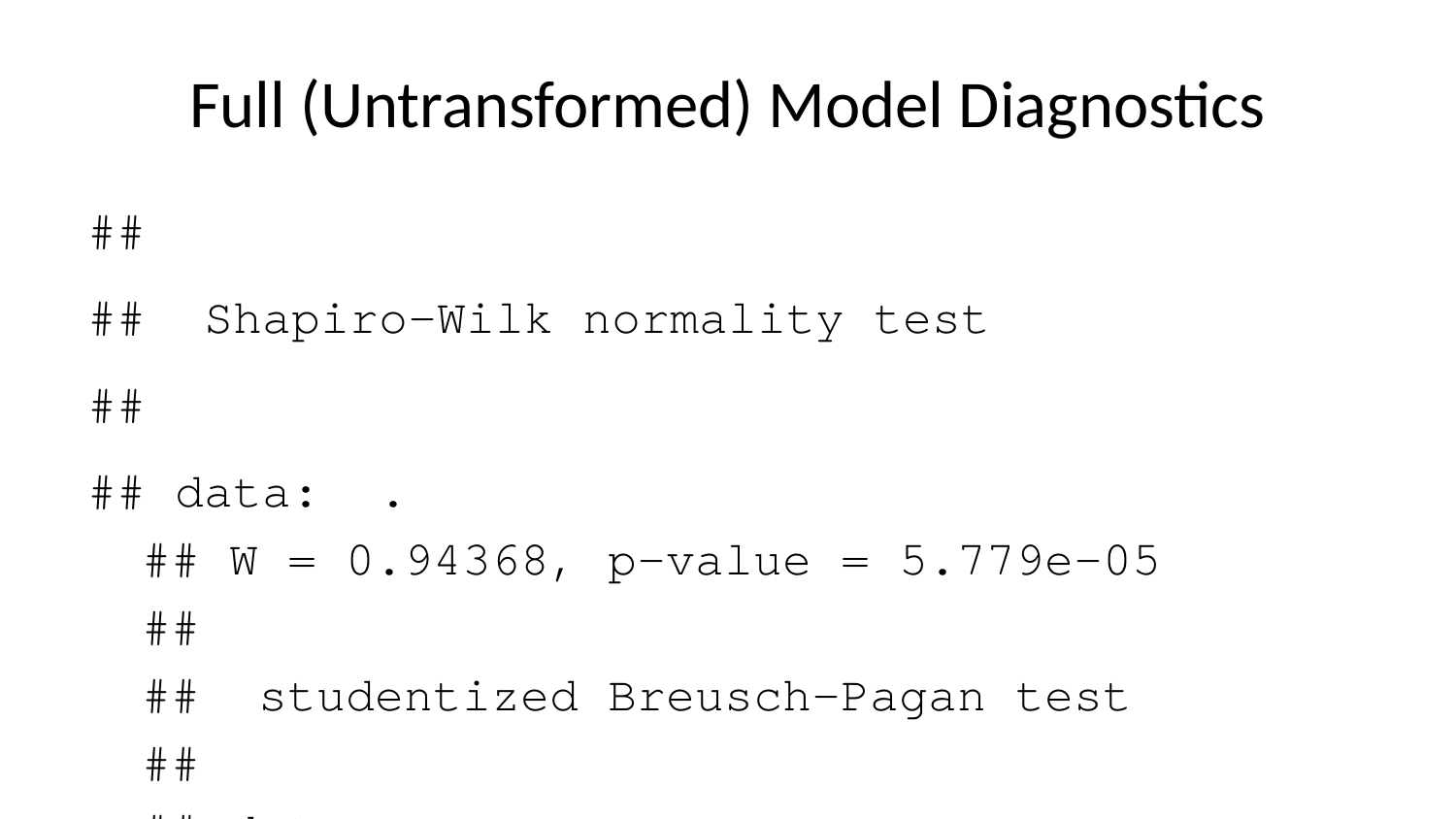

# Full (Untransformed) Model Diagnostics
##
##  Shapiro-Wilk normality test
##
## data:  .
## W = 0.94368, p-value = 5.779e-05
##
##  studentized Breusch-Pagan test
##
## data:  .
## BP = 22.387, df = 7, p-value = 0.002178